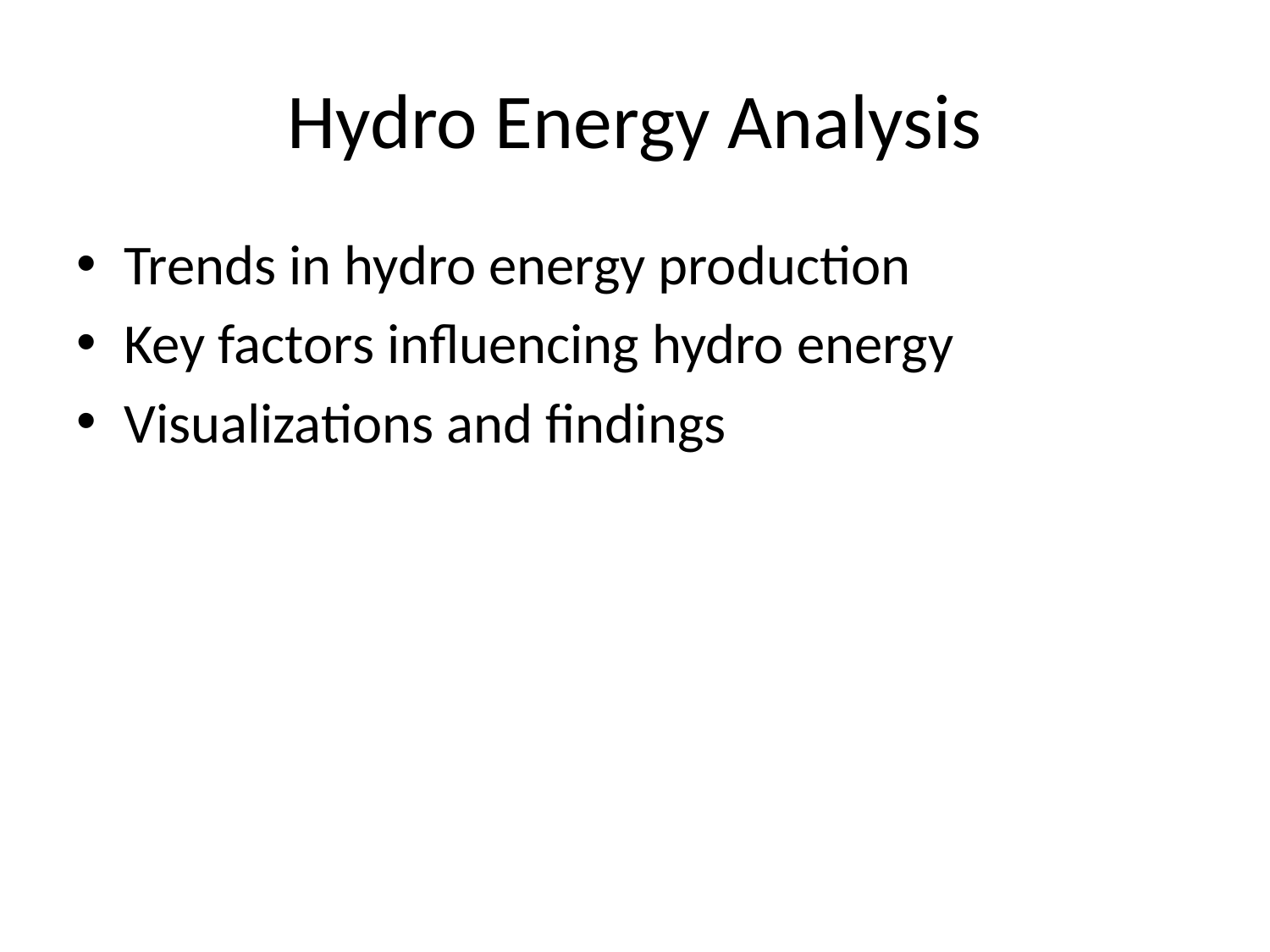

# Hydro Energy Analysis
Trends in hydro energy production
Key factors influencing hydro energy
Visualizations and findings